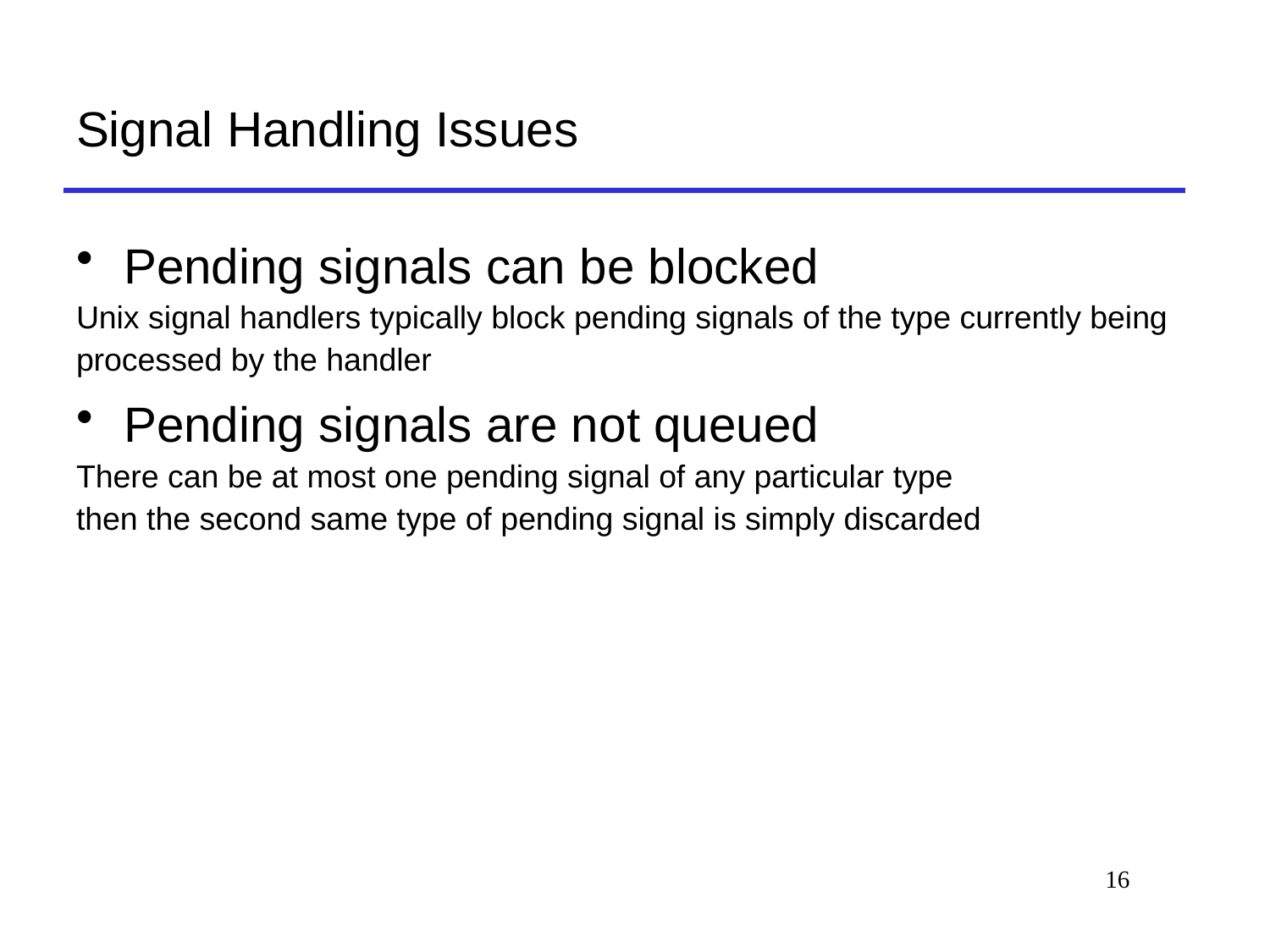

# Signal Handling Issues
Pending signals can be blocked
Unix signal handlers typically block pending signals of the type currently being processed by the handler
Pending signals are not queued
There can be at most one pending signal of any particular type
then the second same type of pending signal is simply discarded
16